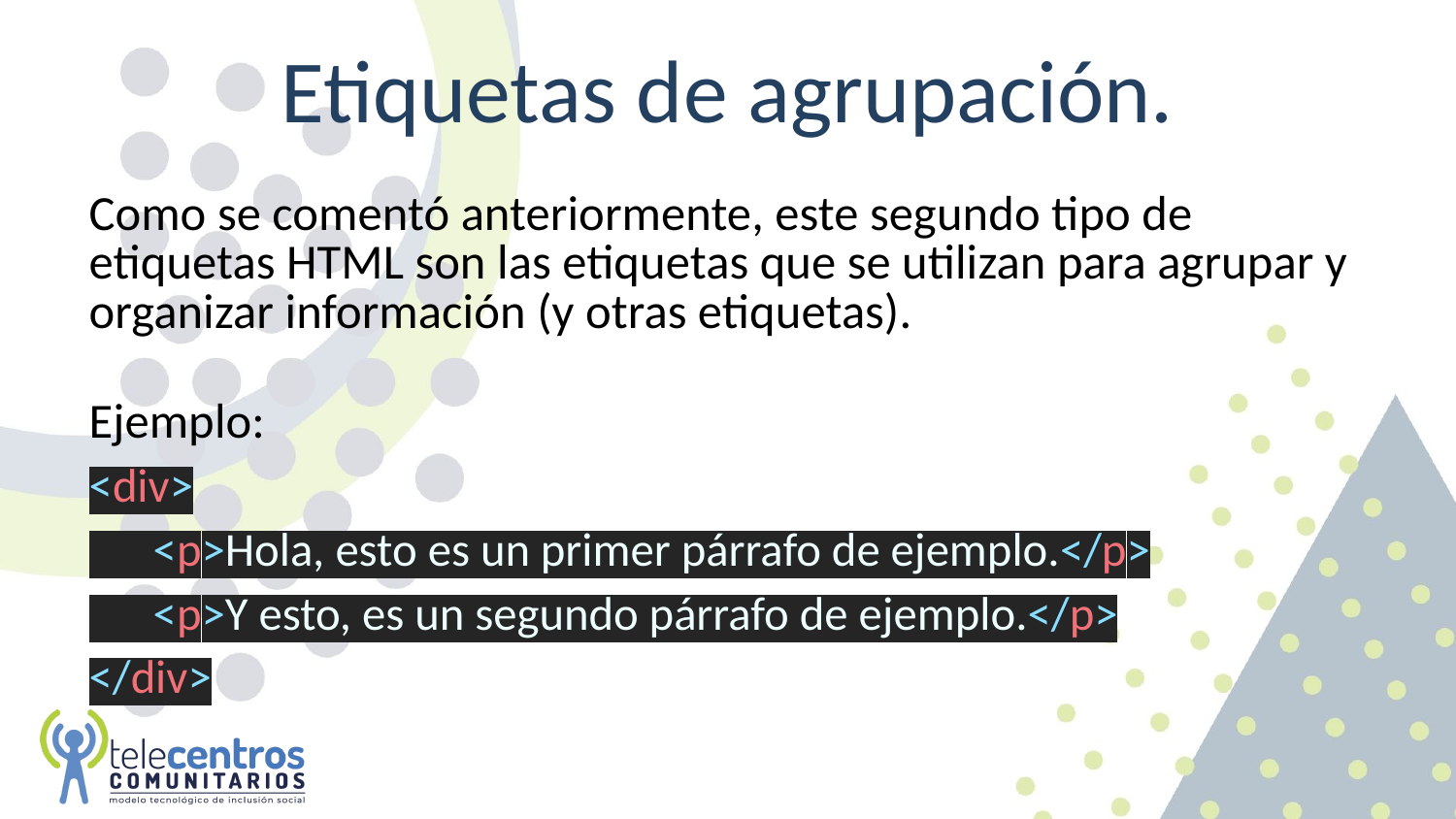

# Etiquetas de agrupación.
Como se comentó anteriormente, este segundo tipo de etiquetas HTML son las etiquetas que se utilizan para agrupar y organizar información (y otras etiquetas).

Ejemplo:
<div>
      <p>Hola, esto es un primer párrafo de ejemplo.</p>
      <p>Y esto, es un segundo párrafo de ejemplo.</p>
</div>